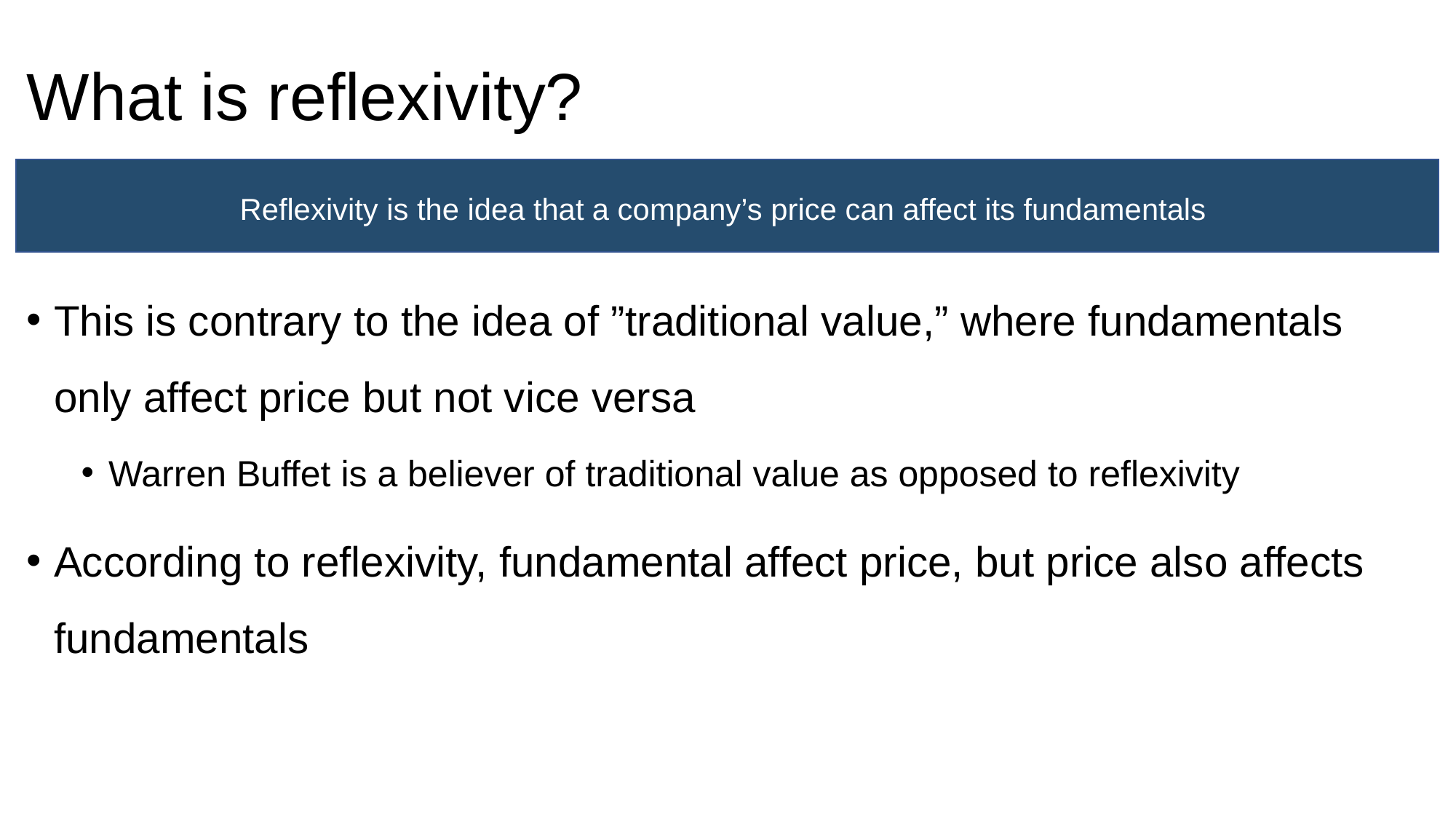

# What is reflexivity?
Reflexivity is the idea that a company’s price can affect its fundamentals
This is contrary to the idea of ”traditional value,” where fundamentals only affect price but not vice versa
Warren Buffet is a believer of traditional value as opposed to reflexivity
According to reflexivity, fundamental affect price, but price also affects fundamentals